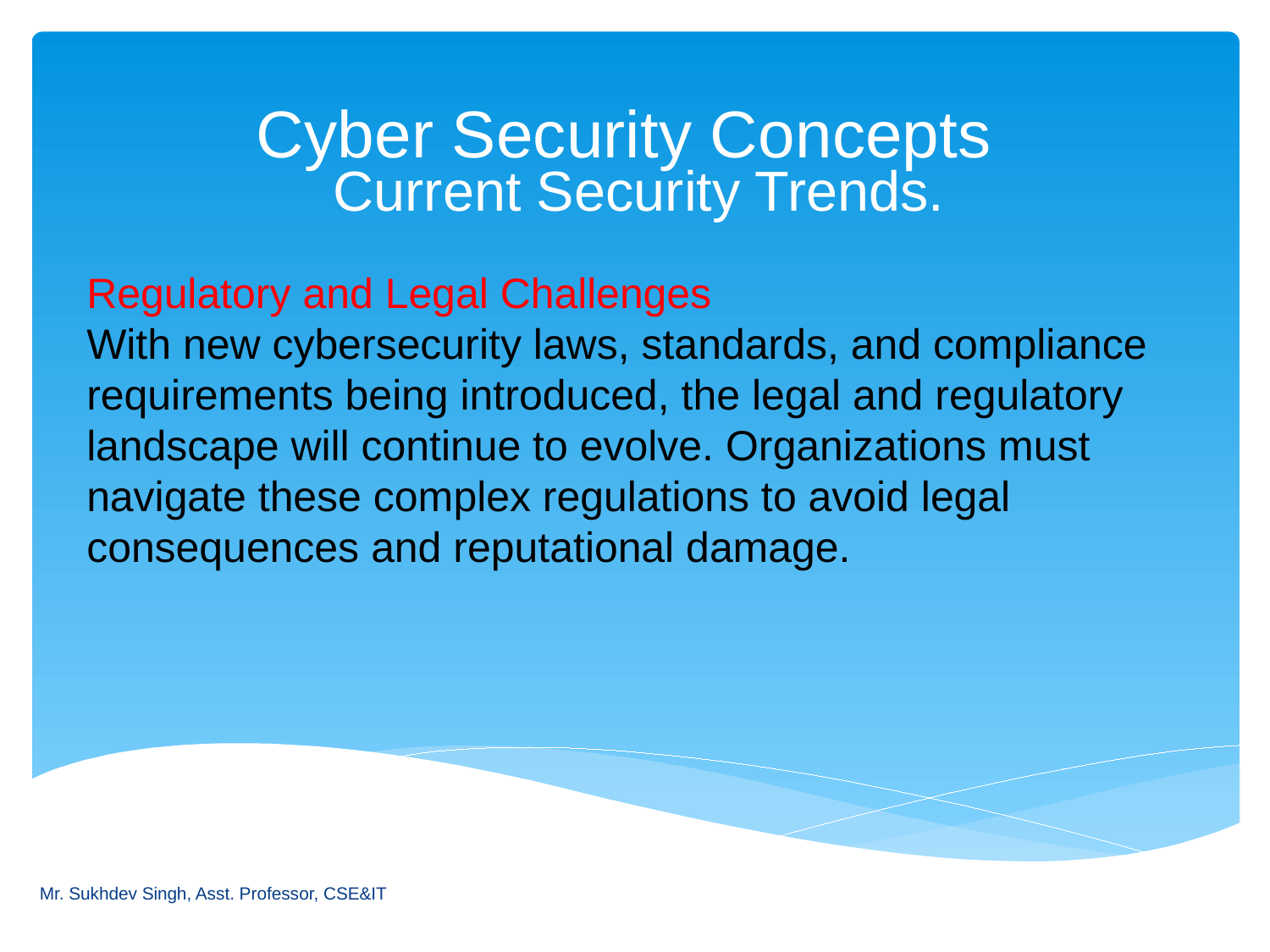

# Cyber Security Concepts
Current Security Trends.
Regulatory and Legal Challenges
With new cybersecurity laws, standards, and compliance requirements being introduced, the legal and regulatory landscape will continue to evolve. Organizations must navigate these complex regulations to avoid legal consequences and reputational damage.
Mr. Sukhdev Singh, Asst. Professor, CSE&IT